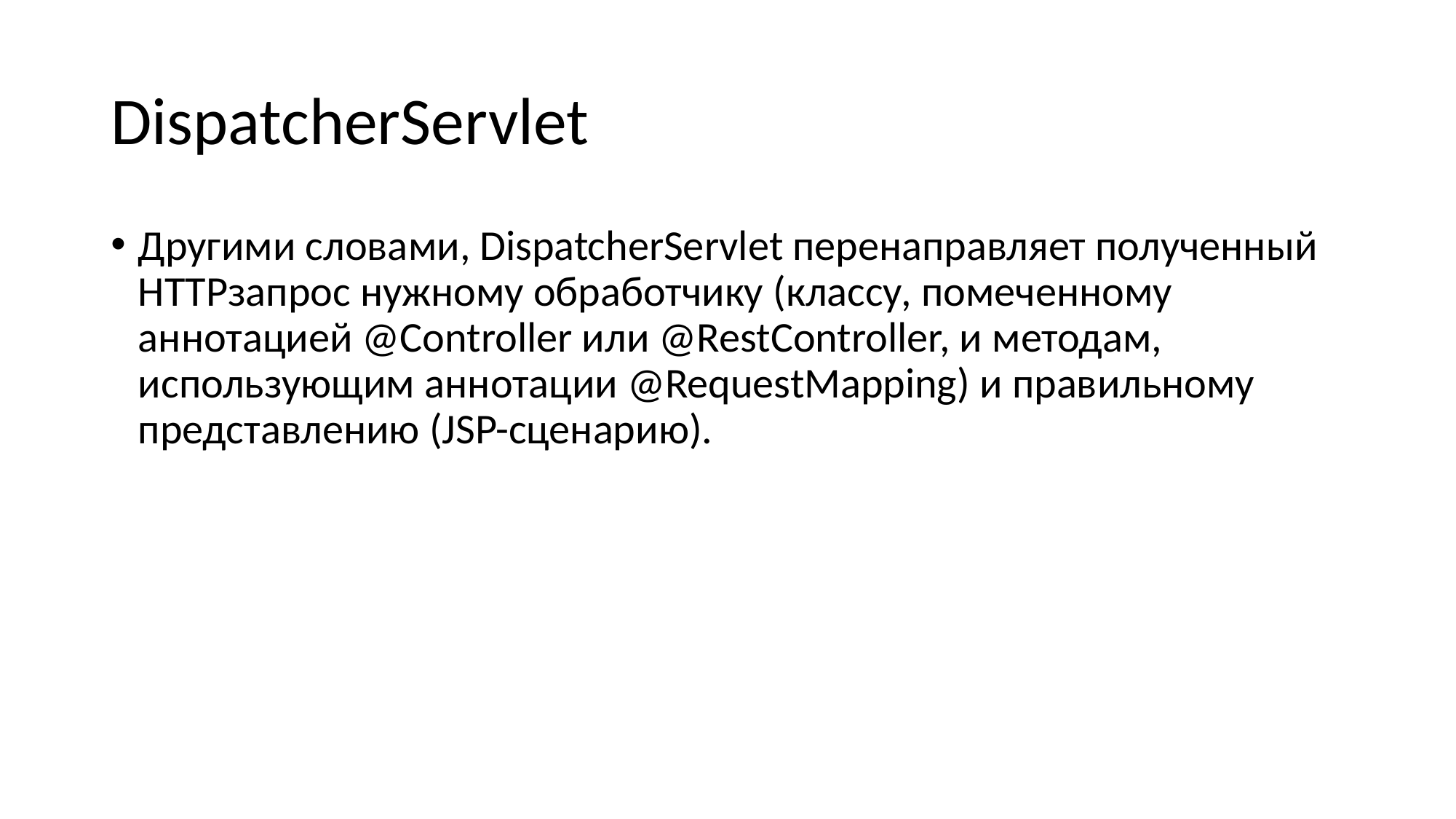

# DispatcherServlet
Другими словами, DispatcherServlet перенаправляет полученный НТТРзапрос нужному обработчику (классу, помеченному аннотацией @Controller или @RestController, и методам, использующим аннотации @RequestMapping) и правильному представлению (JSP-сценарию).